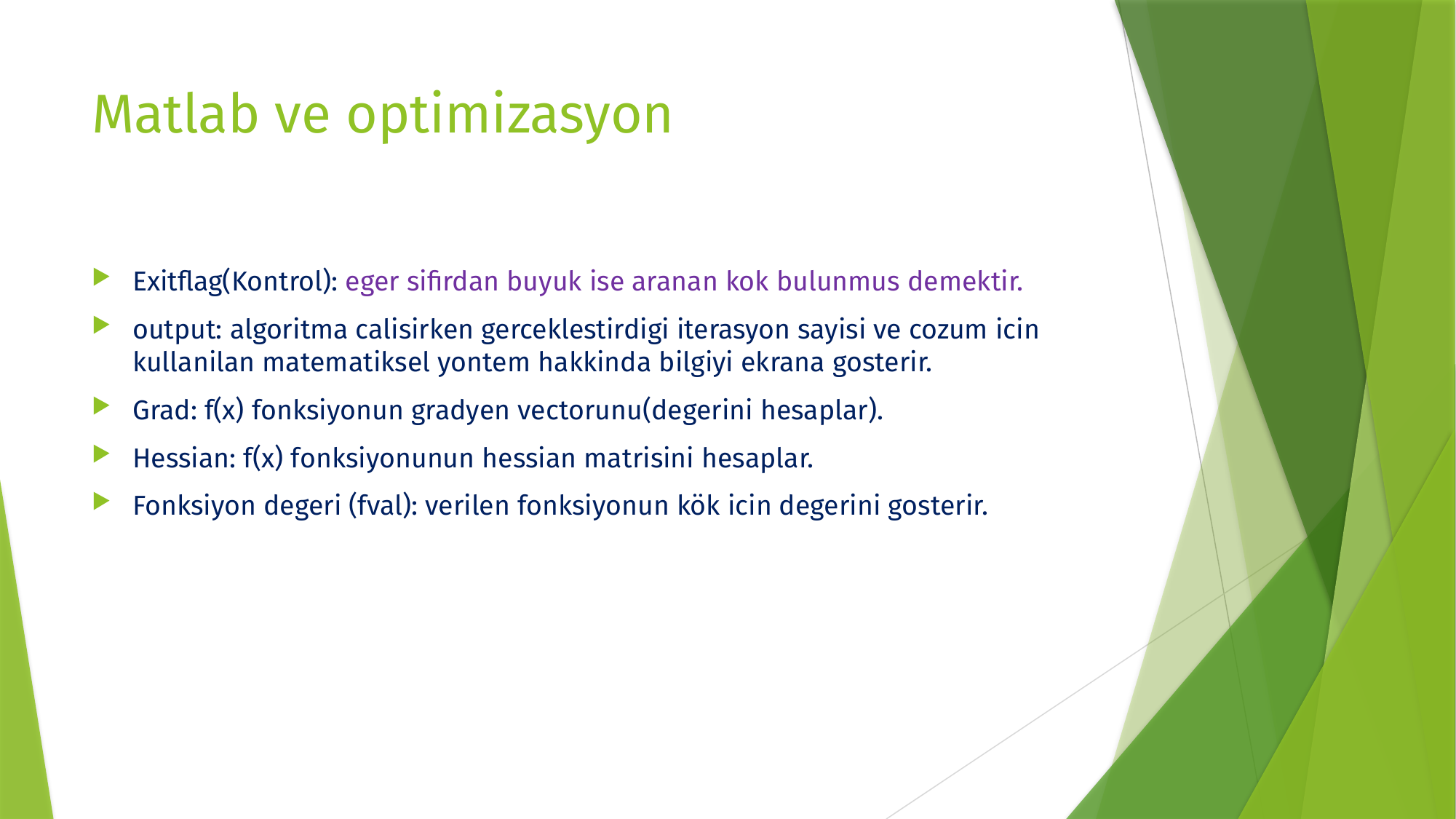

# Matlab ve optimizasyon
Exitflag(Kontrol): eger sifirdan buyuk ise aranan kok bulunmus demektir.
output: algoritma calisirken gerceklestirdigi iterasyon sayisi ve cozum icin kullanilan matematiksel yontem hakkinda bilgiyi ekrana gosterir.
Grad: f(x) fonksiyonun gradyen vectorunu(degerini hesaplar).
Hessian: f(x) fonksiyonunun hessian matrisini hesaplar.
Fonksiyon degeri (fval): verilen fonksiyonun kök icin degerini gosterir.